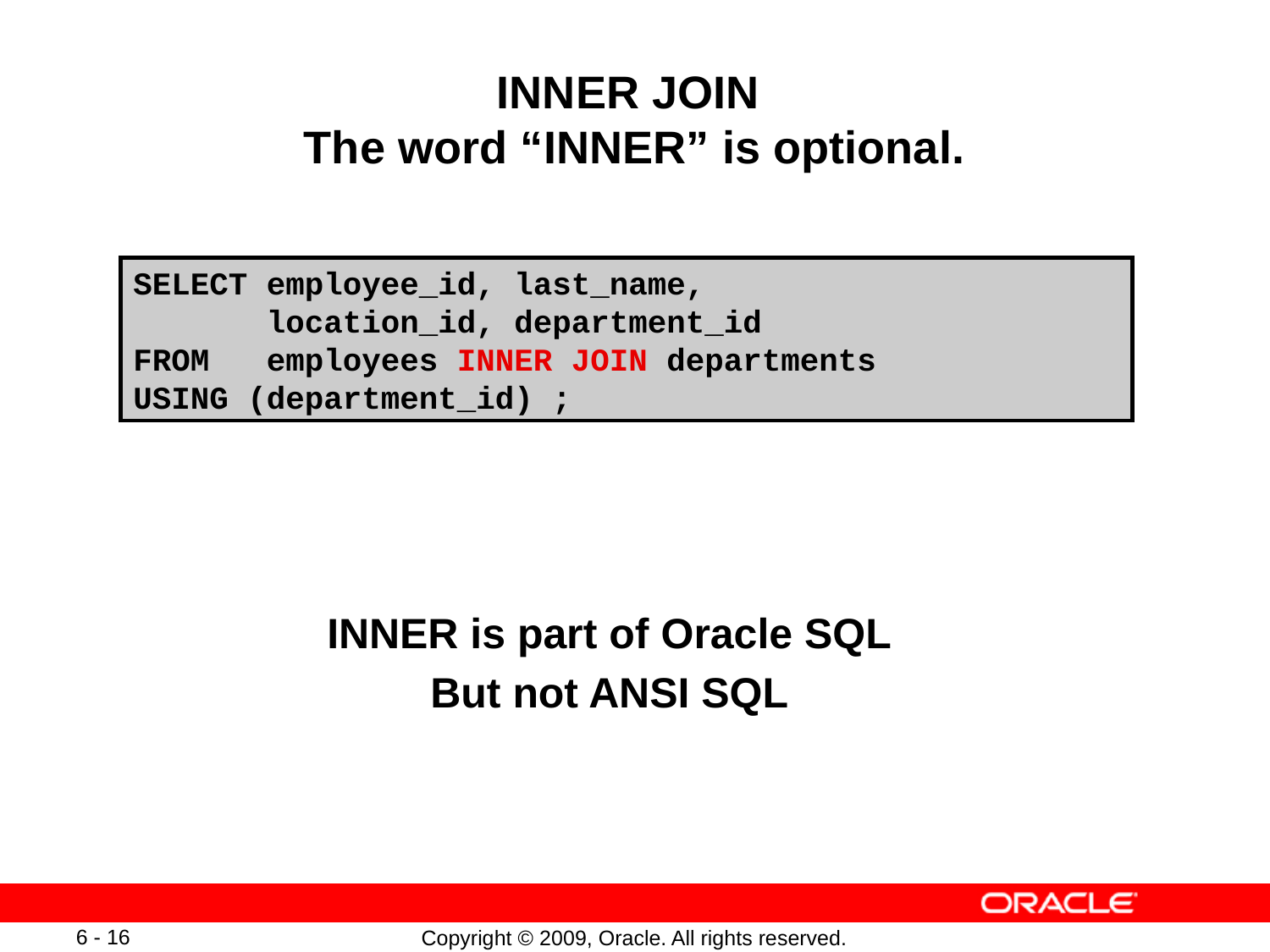

# INNER JOIN The word “INNER” is optional.
SELECT employee_id, last_name,
       location_id, department_id
FROM   employees INNER JOIN departments
USING (department_id) ;
INNER is part of Oracle SQL
But not ANSI SQL